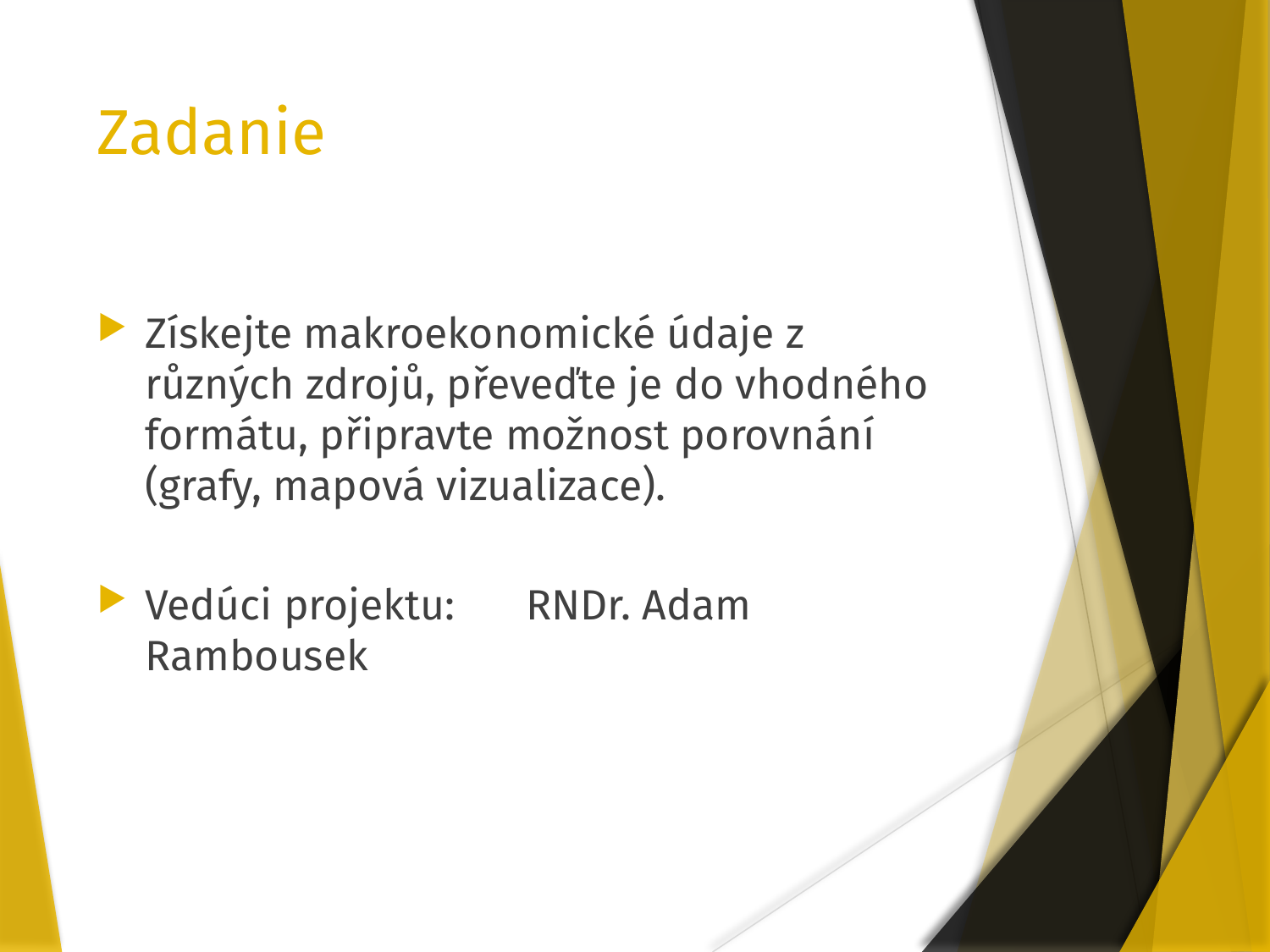

# Zadanie
Získejte makroekonomické údaje z různých zdrojů, převeďte je do vhodného formátu, připravte možnost porovnání  (grafy, mapová vizualizace).
Vedúci projektu:	RNDr. Adam Rambousek